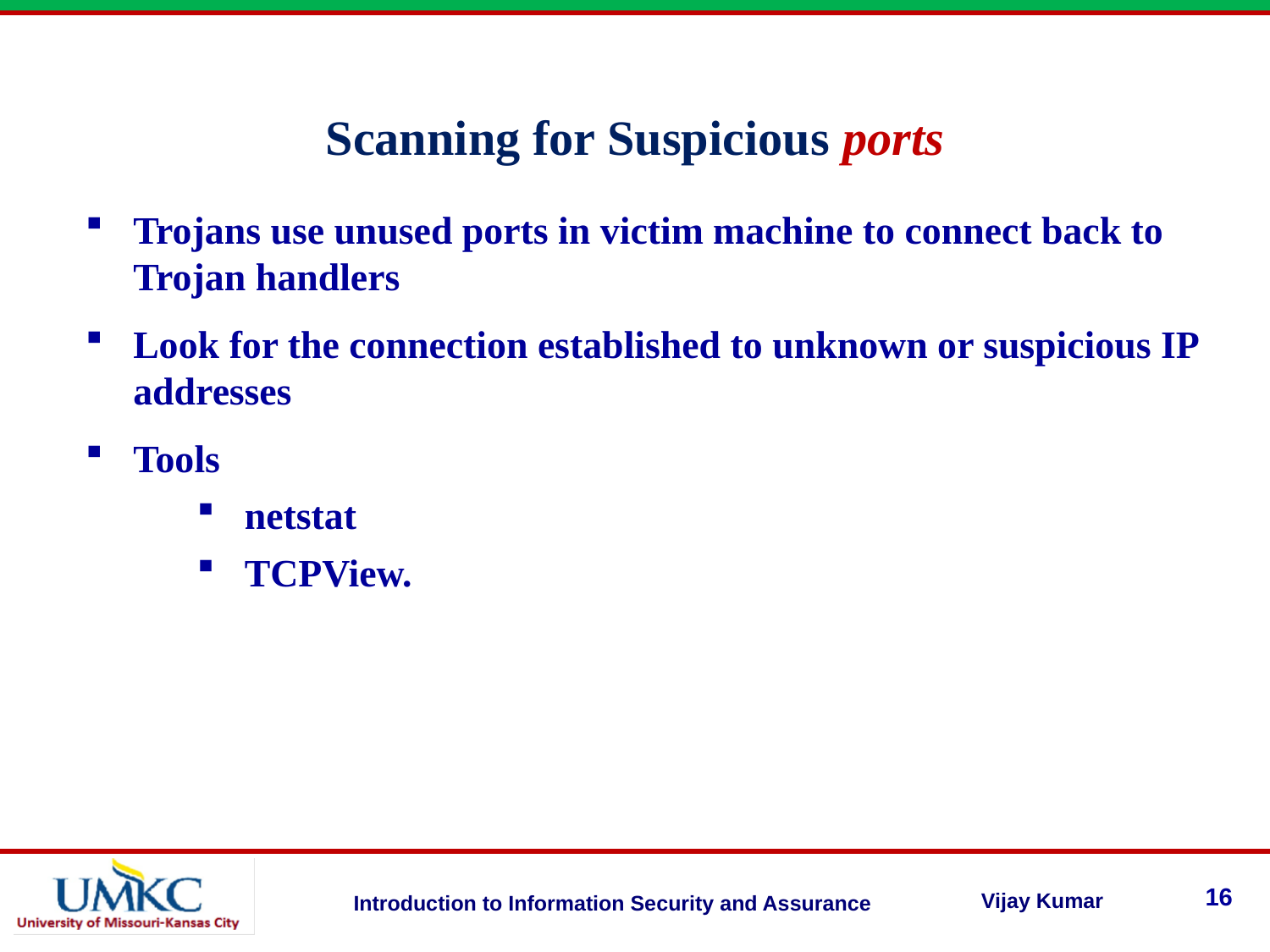

Scanning for Suspicious ports
Trojans use unused ports in victim machine to connect back to Trojan handlers
Look for the connection established to unknown or suspicious IP addresses
Tools
netstat
TCPView.
16